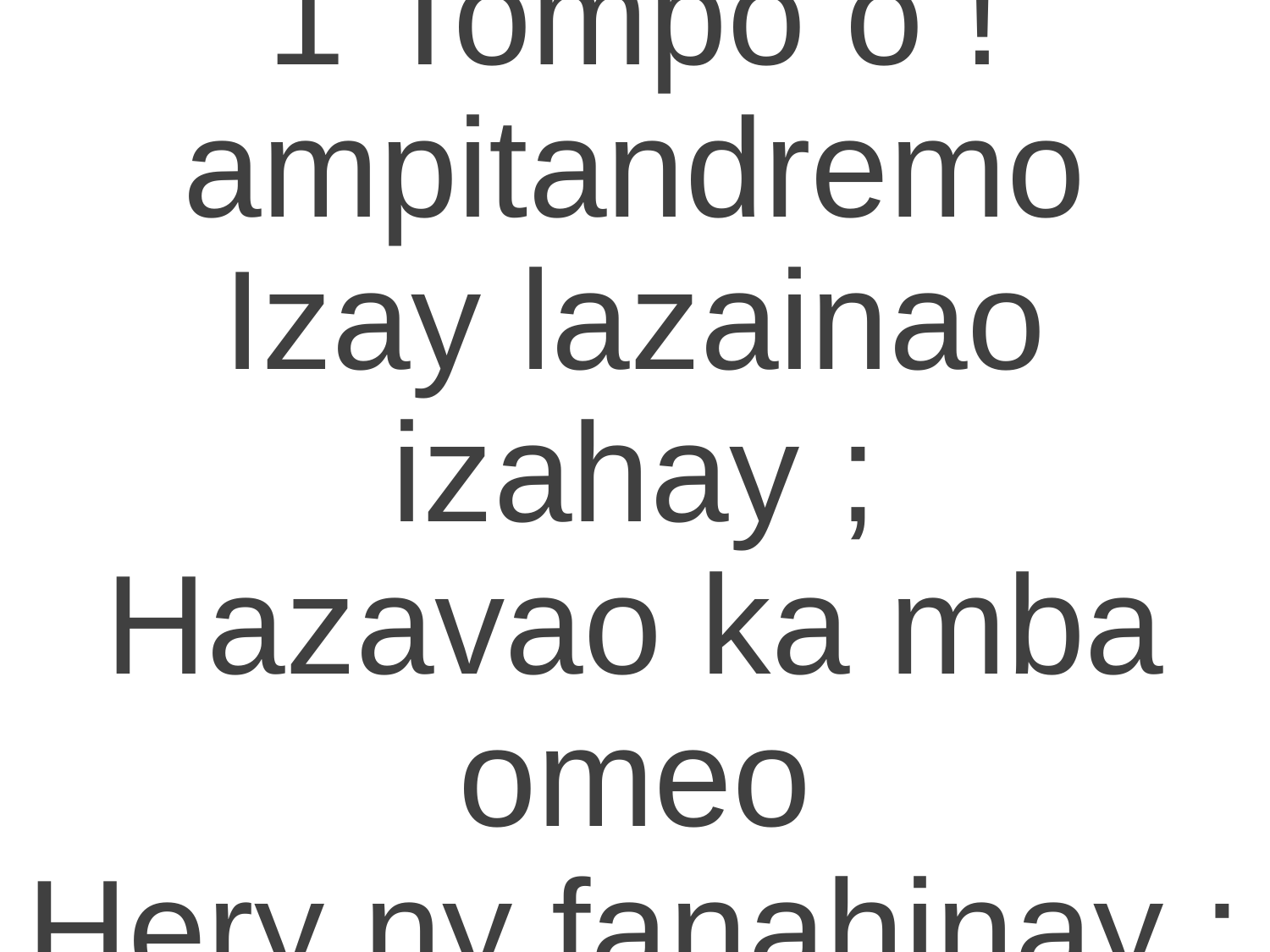

1 Tompo ô ! ampitandremo
Izay lazainao izahay ;
Hazavao ka mba omeo
Hery ny fanahinay ;